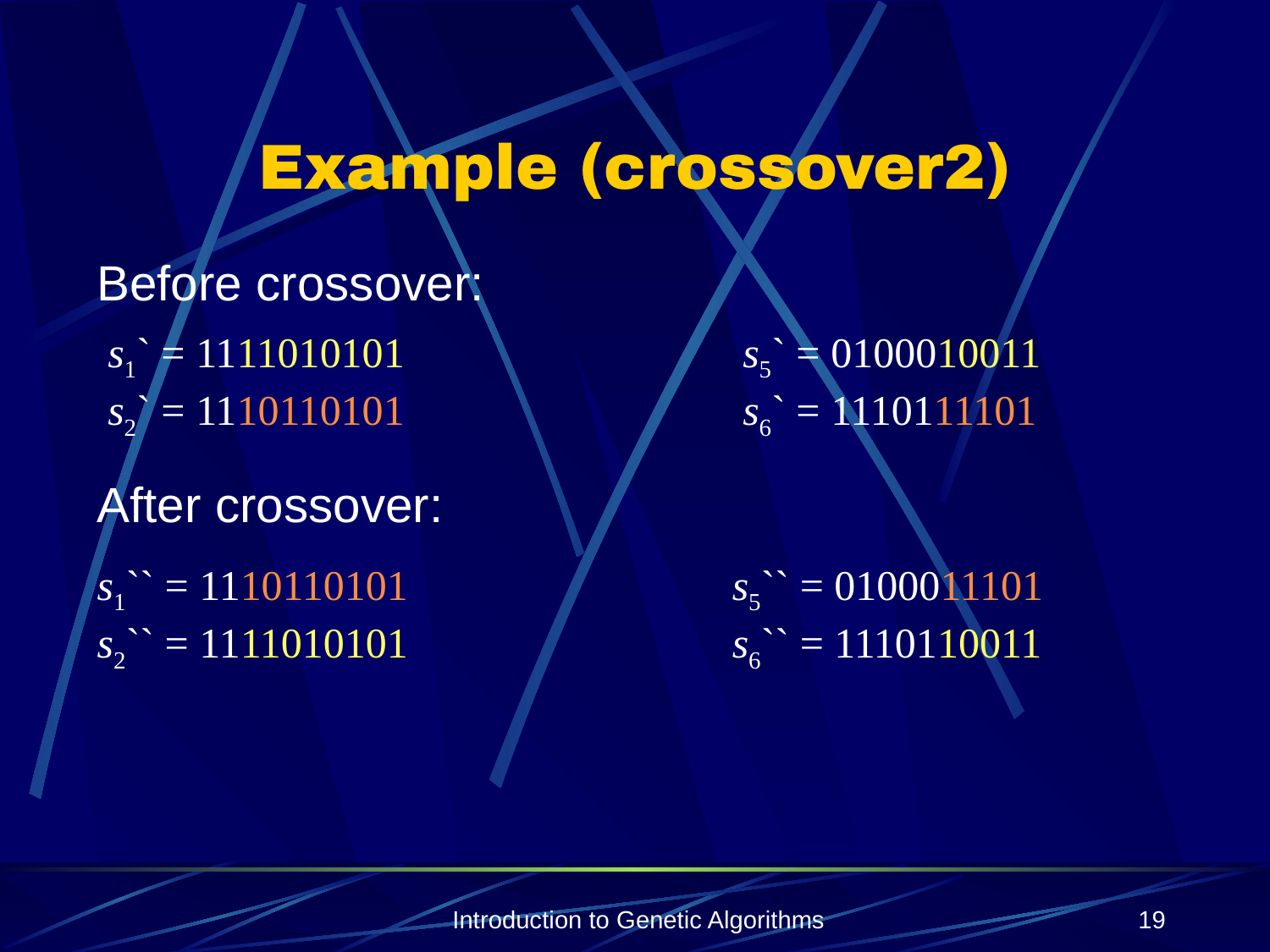

# Example (crossover2)
Before crossover:

s1` = 1111010101 s2` = 1110110101
s5` = 0100010011 s6` = 1110111101
After crossover:
s1`` = 1110110101 s2`` = 1111010101
s5`` = 0100011101 s6`` = 1110110011
Introduction to Genetic Algorithms
19